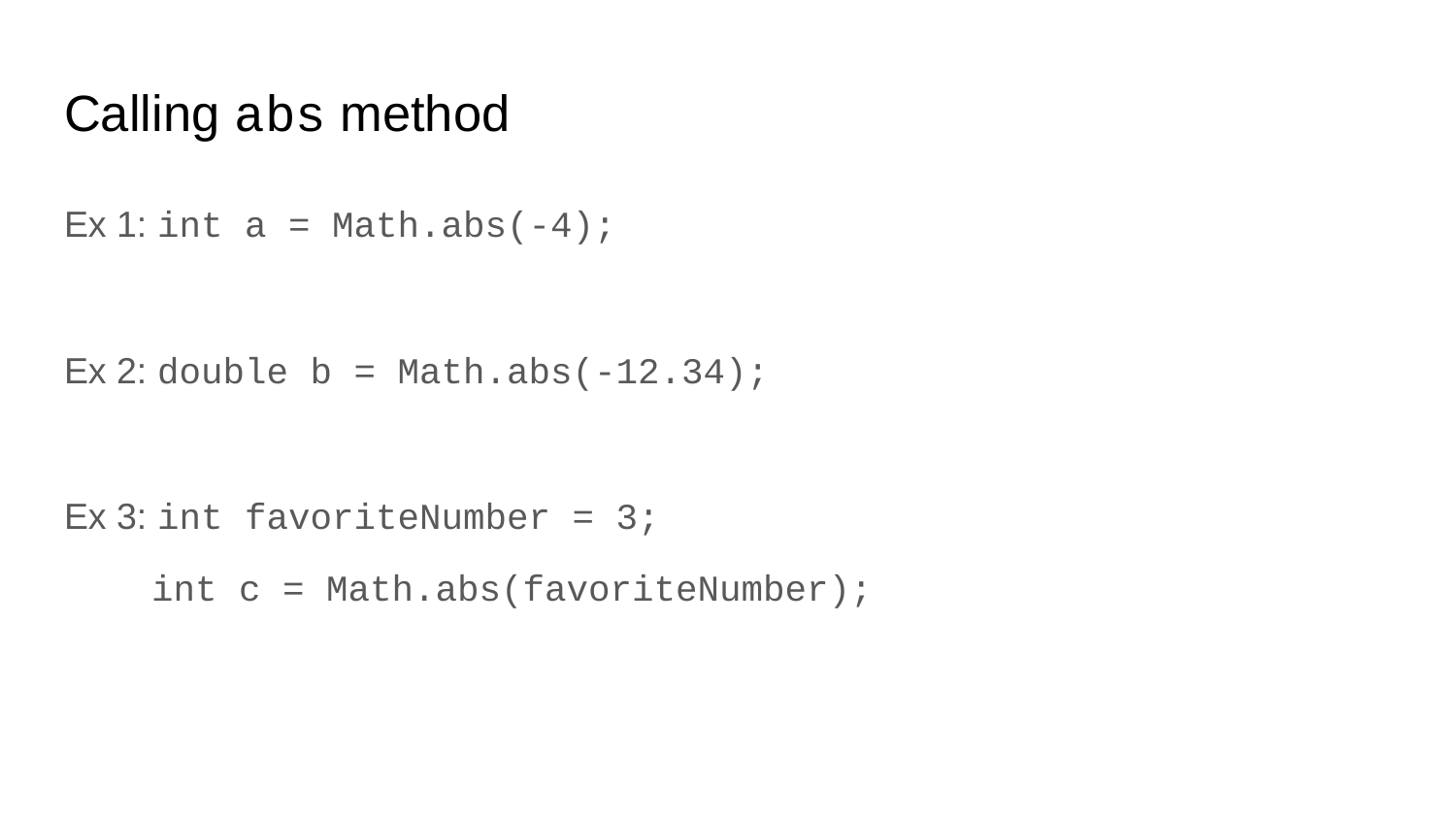

# Calling abs method
Ex 1: int a = Math.abs(-4);

Ex 2: double b = Math.abs(-12.34);

Ex 3: int favoriteNumber = 3;
    int c = Math.abs(favoriteNumber);